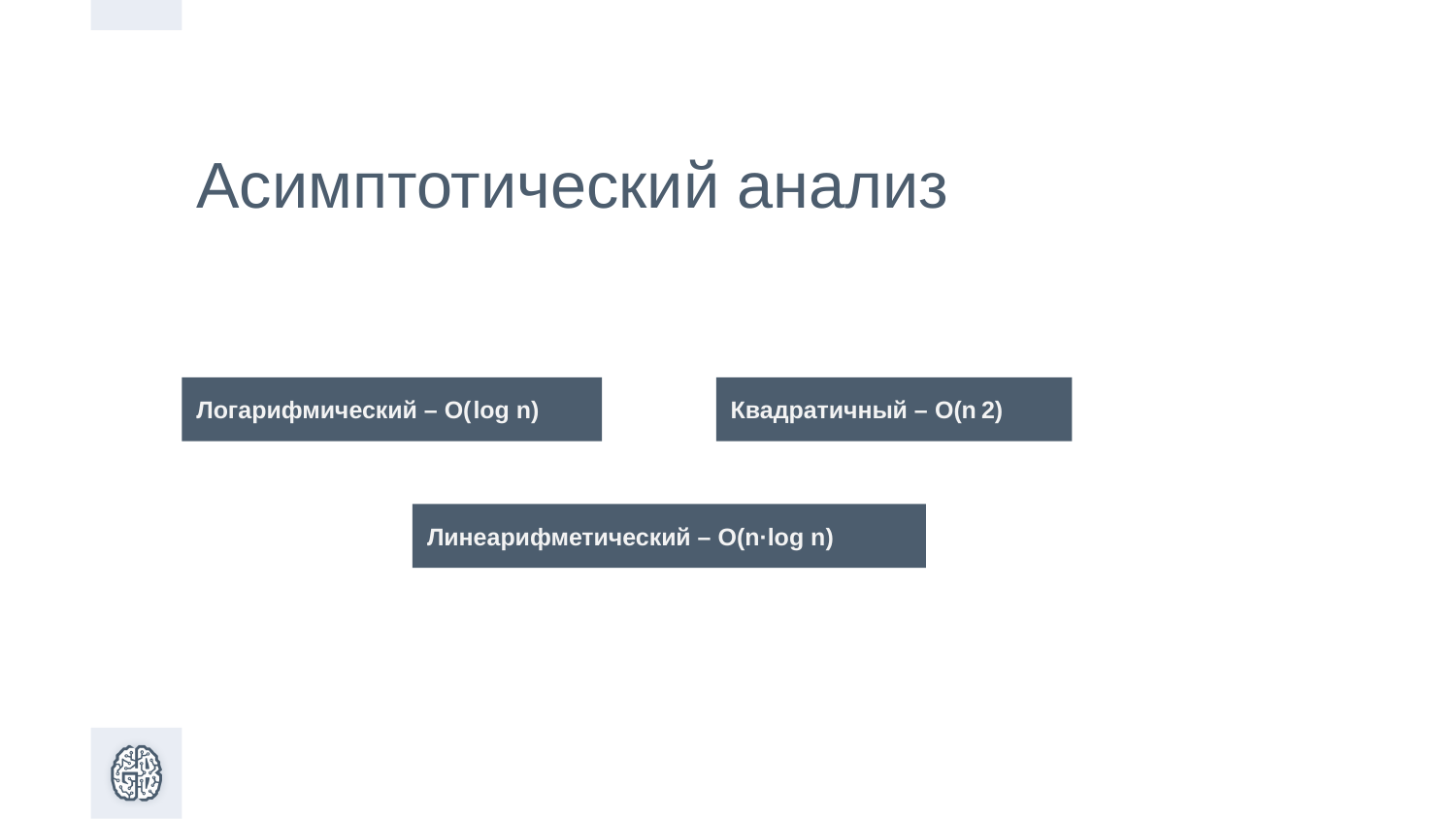

Асимптотический анализ

Логарифмический – O( log n)
Квадратичный – O(n 2)
Линеарифметический – O(n·log n)